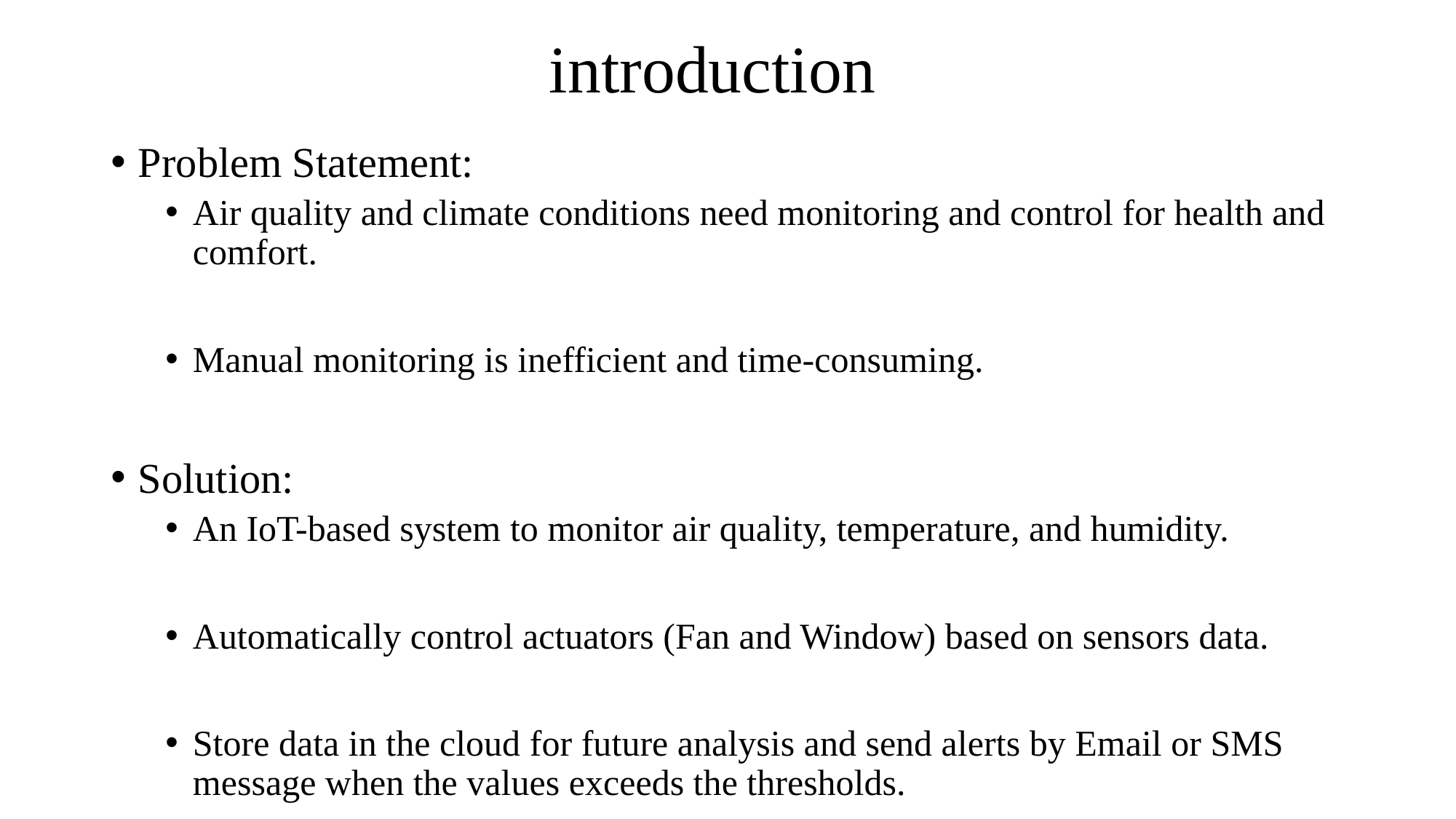

# introduction
Problem Statement:
Air quality and climate conditions need monitoring and control for health and comfort.

Manual monitoring is inefficient and time-consuming.

Solution:
An IoT-based system to monitor air quality, temperature, and humidity.

Automatically control actuators (Fan and Window) based on sensors data.

Store data in the cloud for future analysis and send alerts by Email or SMS message when the values exceeds the thresholds.